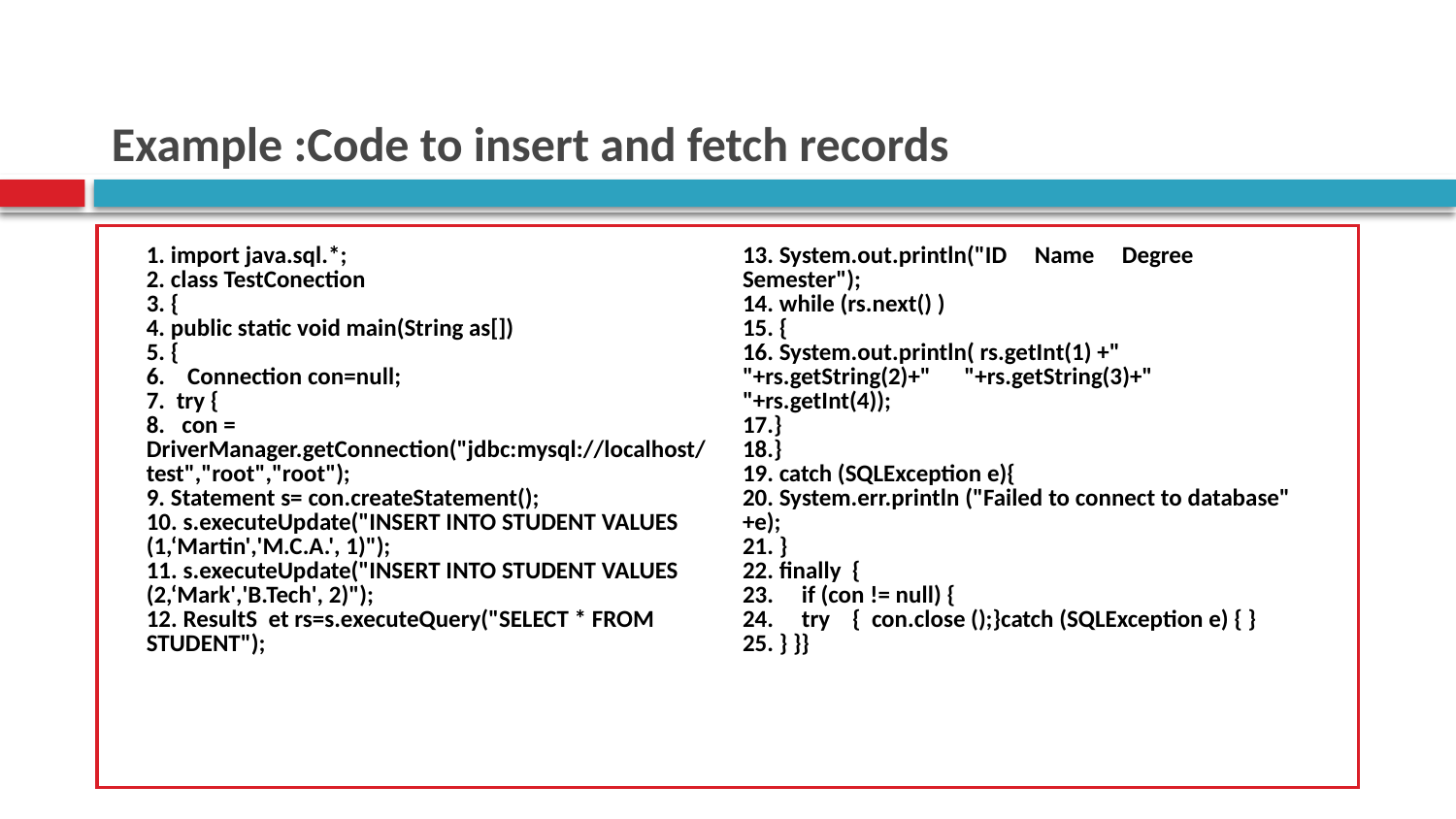

# Example :Code to insert and fetch records

| 1. import java.sql.\*; 2. class TestConection 3. { 4. public static void main(String as[]) 5. { 6. Connection con=null; 7. try { 8. con = DriverManager.getConnection("jdbc:mysql://localhost/test","root","root"); 9. Statement s= con.createStatement(); 10. s.executeUpdate("INSERT INTO STUDENT VALUES (1,‘Martin','M.C.A.', 1)"); 11. s.executeUpdate("INSERT INTO STUDENT VALUES (2,‘Mark','B.Tech', 2)"); 12. ResultS et rs=s.executeQuery("SELECT \* FROM STUDENT"); | 13. System.out.println("ID Name Degree Semester"); 14. while (rs.next() ) 15. { 16. System.out.println( rs.getInt(1) +" "+rs.getString(2)+" "+rs.getString(3)+" "+rs.getInt(4)); 17.} 18.} 19. catch (SQLException e){ 20. System.err.println ("Failed to connect to database" +e); 21. } 22. finally { 23. if (con != null) { 24. try { con.close ();}catch (SQLException e) { } 25. } }} |
| --- | --- |